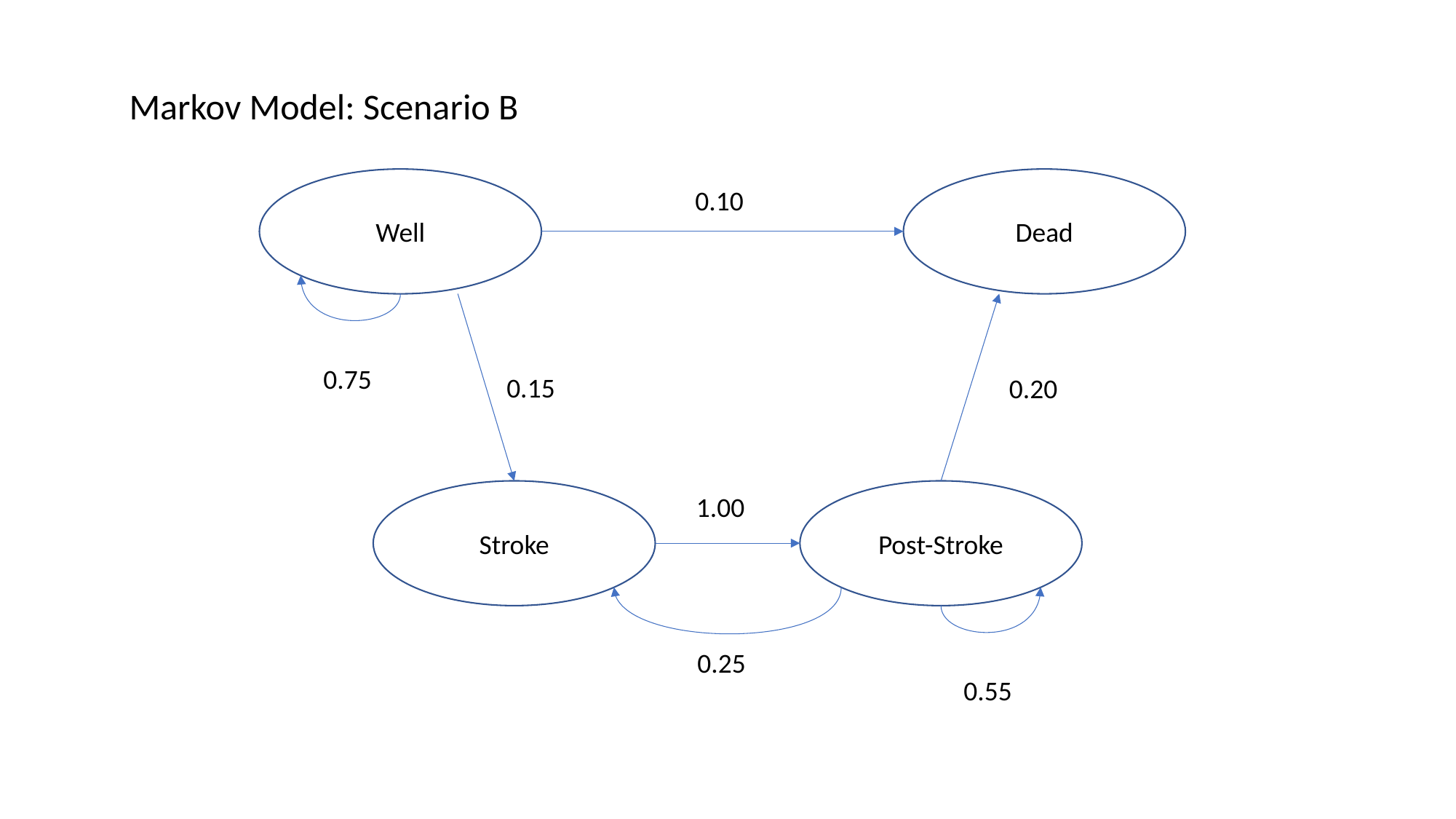

Markov Model: Scenario B
Well
Dead
0.10
0.75
0.15
0.20
Post-Stroke
Stroke
1.00
0.25
0.55